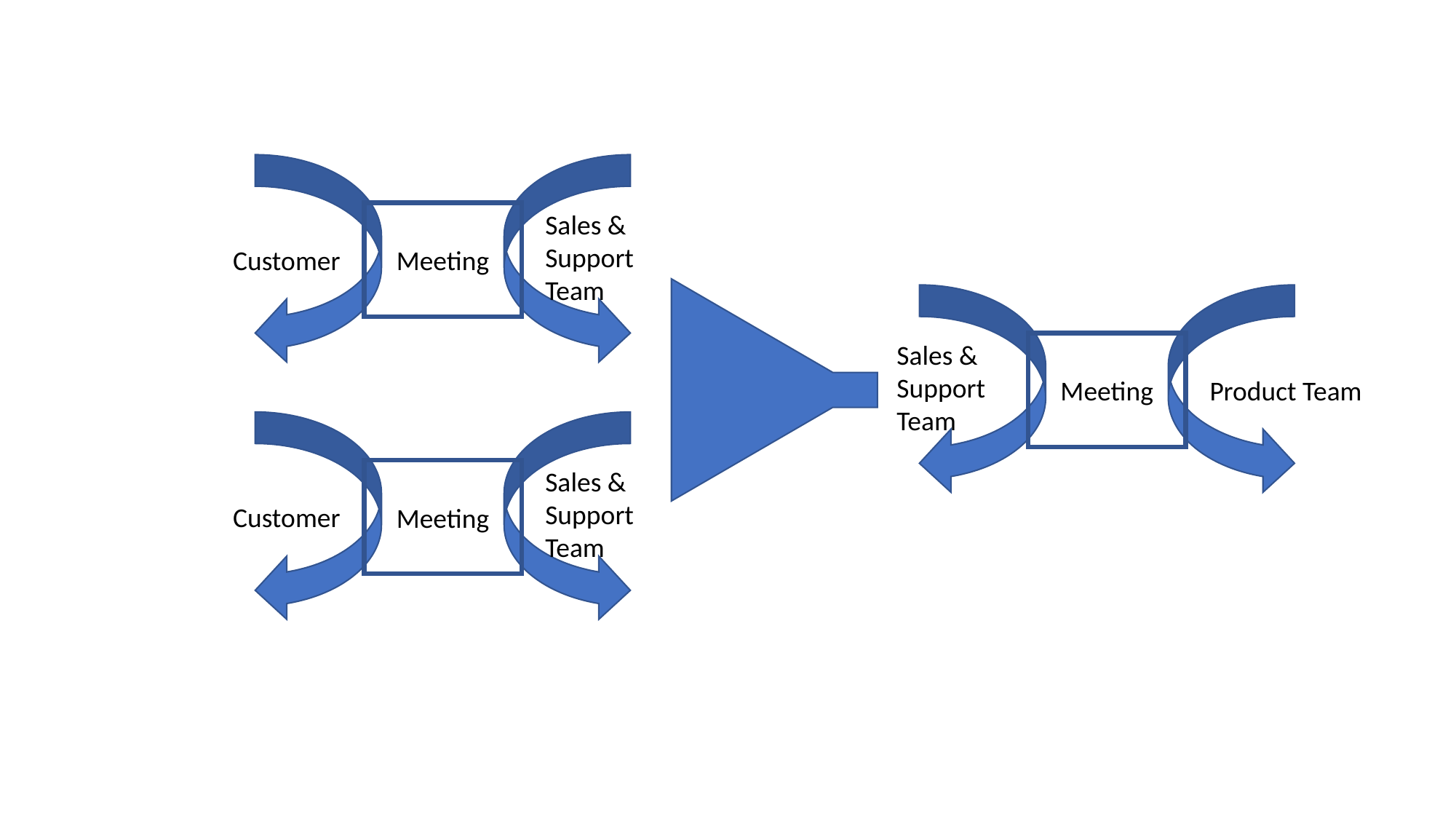

Sales &
Support
Team
Meeting
Customer

Sales &
Support
Team
Meeting
Product Team

Sales &
Support
Team
Meeting
Customer